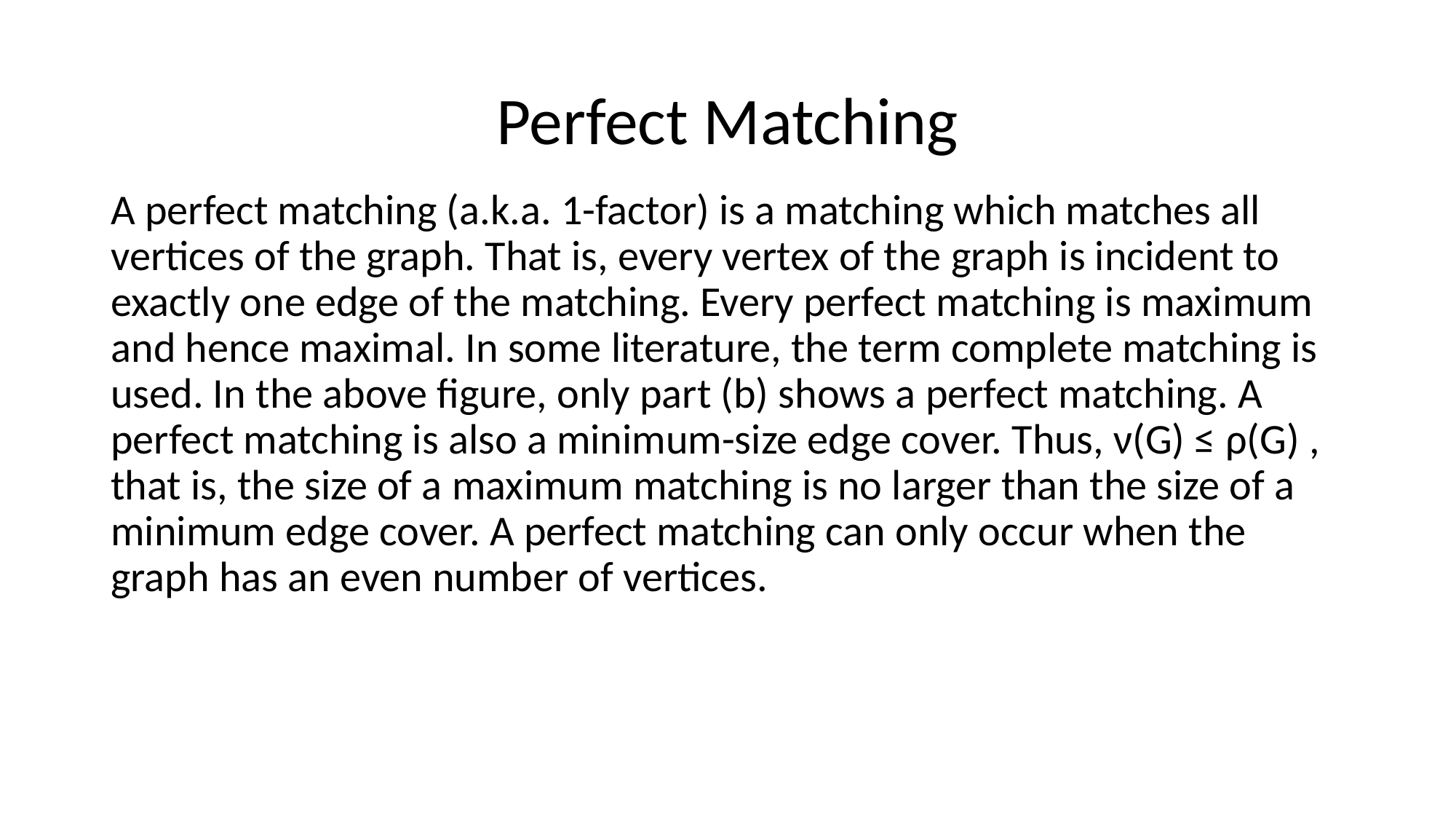

# Perfect Matching
A perfect matching (a.k.a. 1-factor) is a matching which matches all vertices of the graph. That is, every vertex of the graph is incident to exactly one edge of the matching. Every perfect matching is maximum and hence maximal. In some literature, the term complete matching is used. In the above figure, only part (b) shows a perfect matching. A perfect matching is also a minimum-size edge cover. Thus, ν(G) ≤ ρ(G) , that is, the size of a maximum matching is no larger than the size of a minimum edge cover. A perfect matching can only occur when the graph has an even number of vertices.